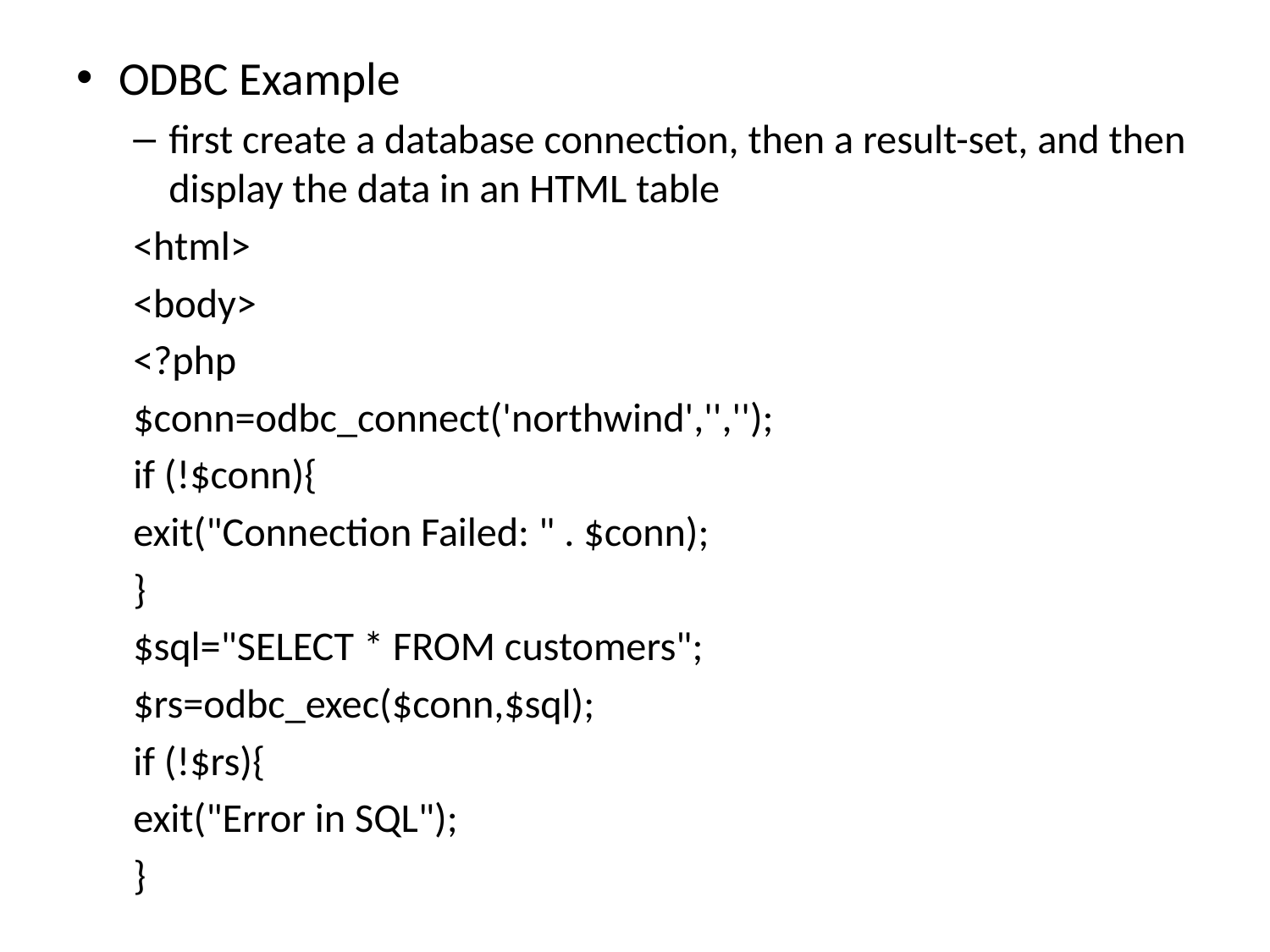

ODBC Example
first create a database connection, then a result-set, and then display the data in an HTML table
<html>
<body>
<?php
$conn=odbc_connect('northwind','','');
if (!$conn){
exit("Connection Failed: " . $conn);
}
$sql="SELECT * FROM customers";
$rs=odbc_exec($conn,$sql);
if (!$rs){
exit("Error in SQL");
}